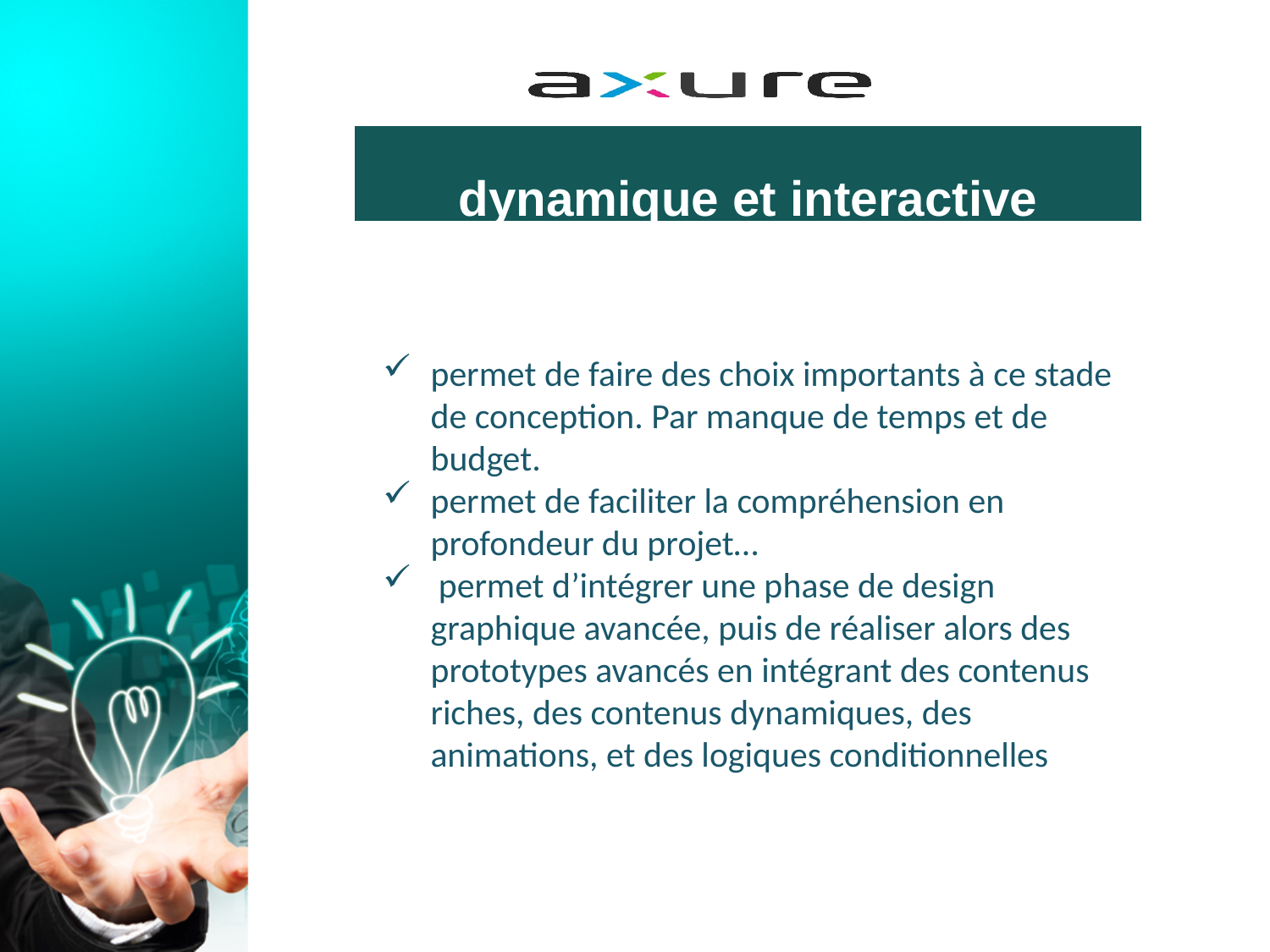

dynamique et interactive
permet de faire des choix importants à ce stade de conception. Par manque de temps et de budget.
permet de faciliter la compréhension en profondeur du projet…
 permet d’intégrer une phase de design graphique avancée, puis de réaliser alors des prototypes avancés en intégrant des contenus riches, des contenus dynamiques, des animations, et des logiques conditionnelles